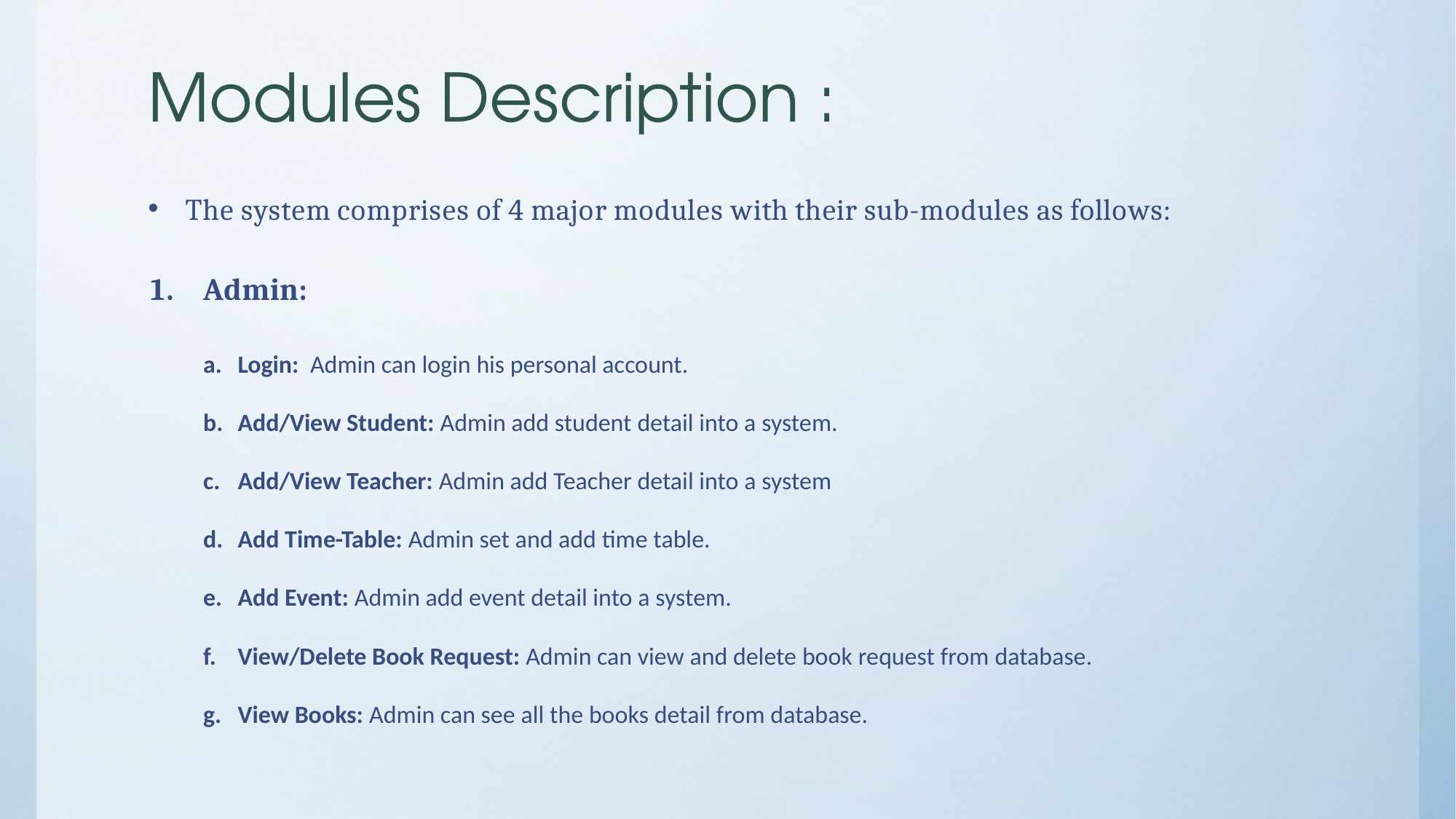

# Modules Description :
The system comprises of 4 major modules with their sub-modules as follows:
Admin:
Login:  Admin can login his personal account.
Add/View Student: Admin add student detail into a system.
Add/View Teacher: Admin add Teacher detail into a system
Add Time-Table: Admin set and add time table.
Add Event: Admin add event detail into a system.
View/Delete Book Request: Admin can view and delete book request from database.
View Books: Admin can see all the books detail from database.